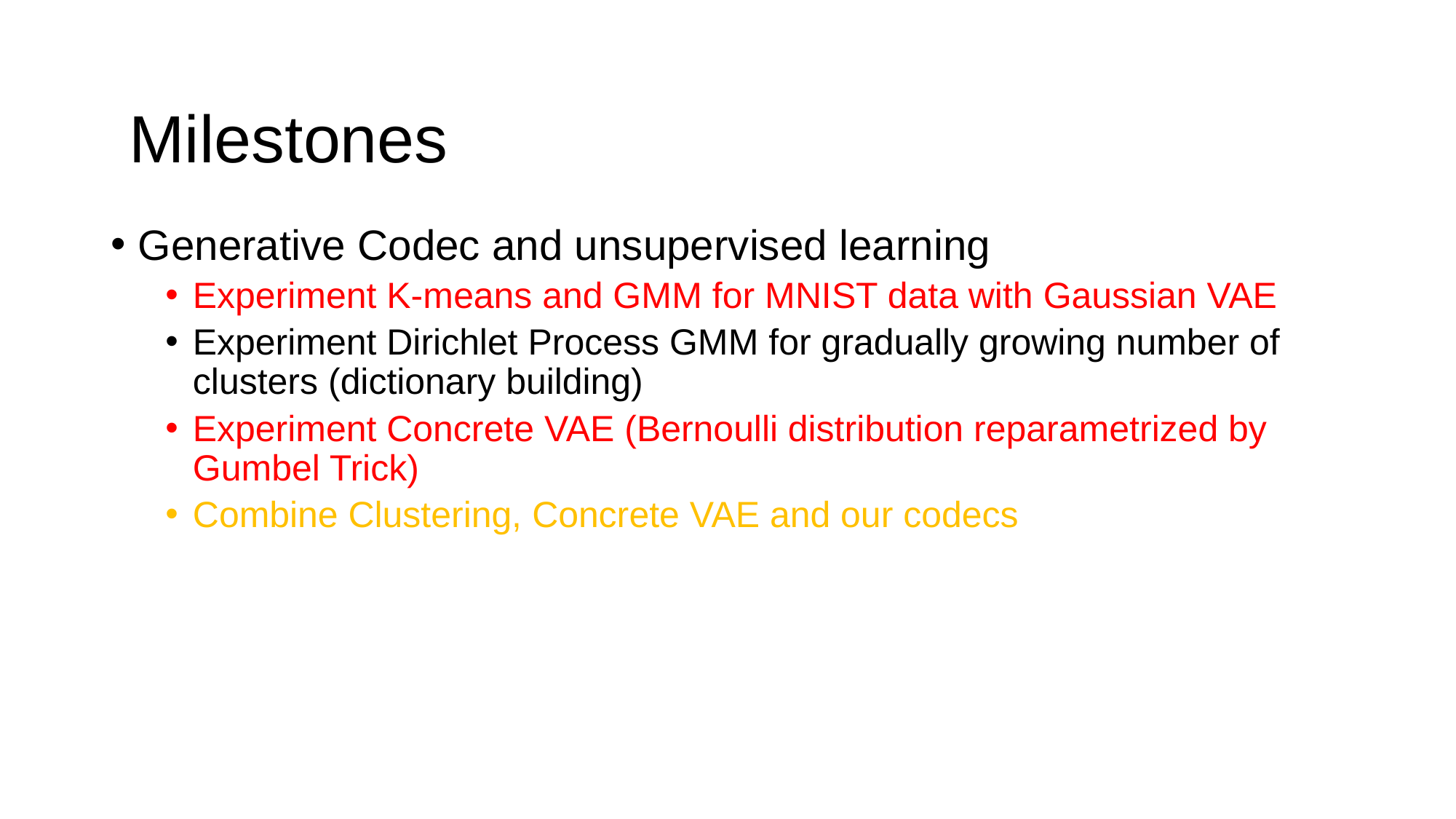

Milestones
Generative Codec and unsupervised learning
Experiment K-means and GMM for MNIST data with Gaussian VAE
Experiment Dirichlet Process GMM for gradually growing number of clusters (dictionary building)
Experiment Concrete VAE (Bernoulli distribution reparametrized by Gumbel Trick)
Combine Clustering, Concrete VAE and our codecs